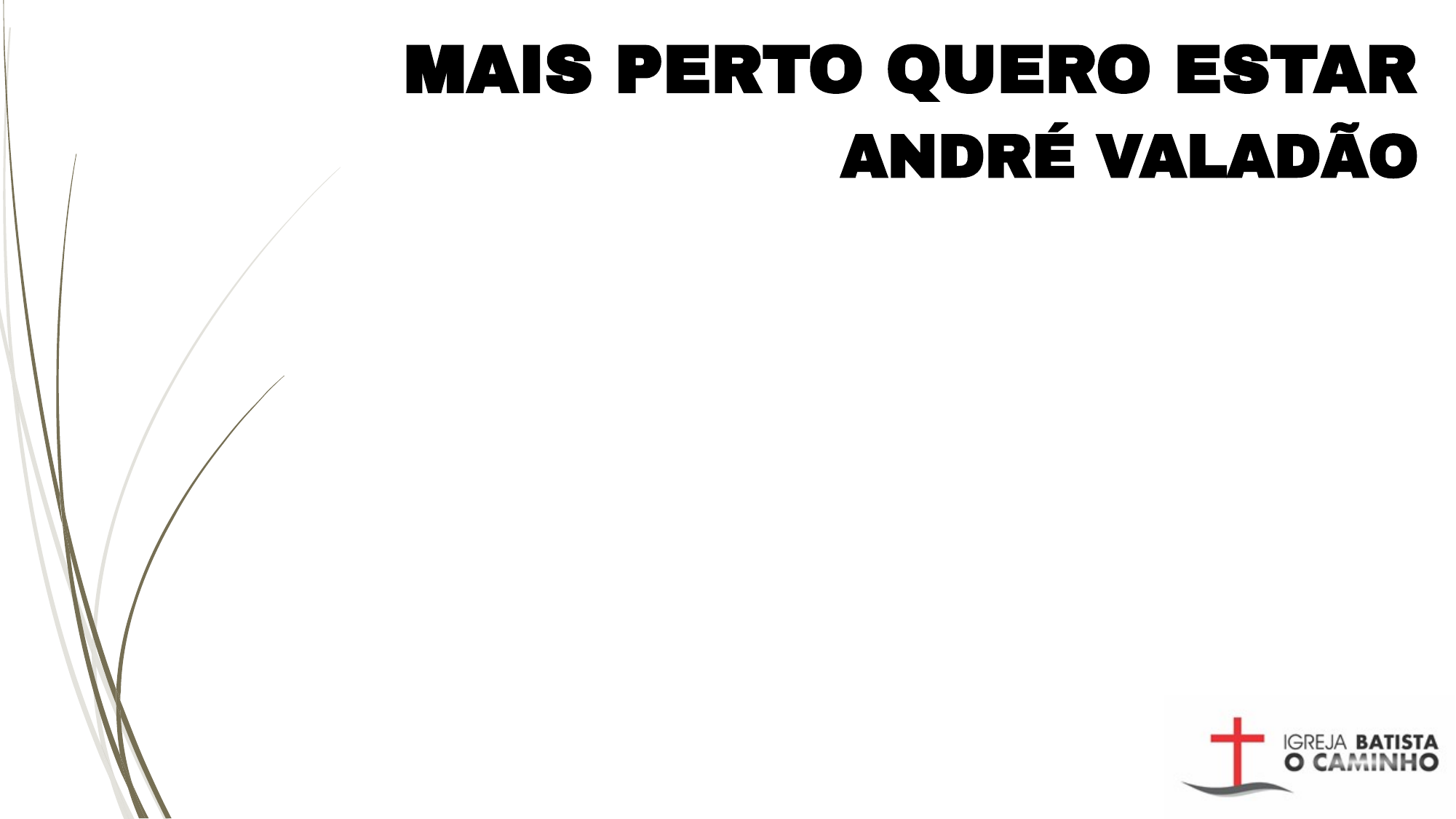

# MAIS PERTO QUERO ESTAR
ANDRÉ VALADÃO